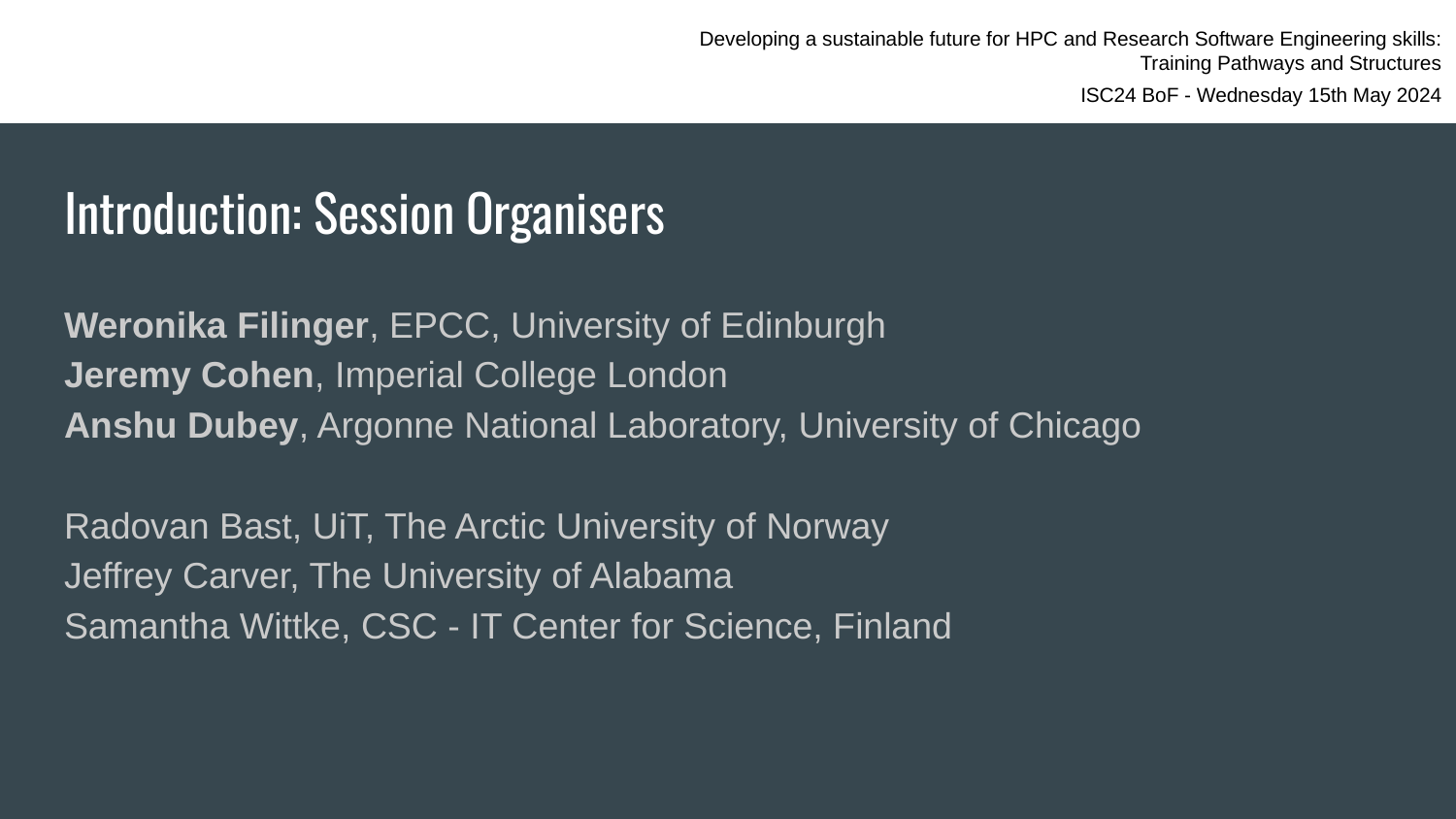

Developing a sustainable future for HPC and Research Software Engineering skills:
Training Pathways and Structures

ISC24 BoF - Wednesday 15th May 2024
# Introduction: Session Organisers
Weronika Filinger, EPCC, University of Edinburgh
Jeremy Cohen, Imperial College London
Anshu Dubey, Argonne National Laboratory, University of Chicago

Radovan Bast, UiT, The Arctic University of Norway
Jeffrey Carver, The University of Alabama
Samantha Wittke, CSC - IT Center for Science, Finland